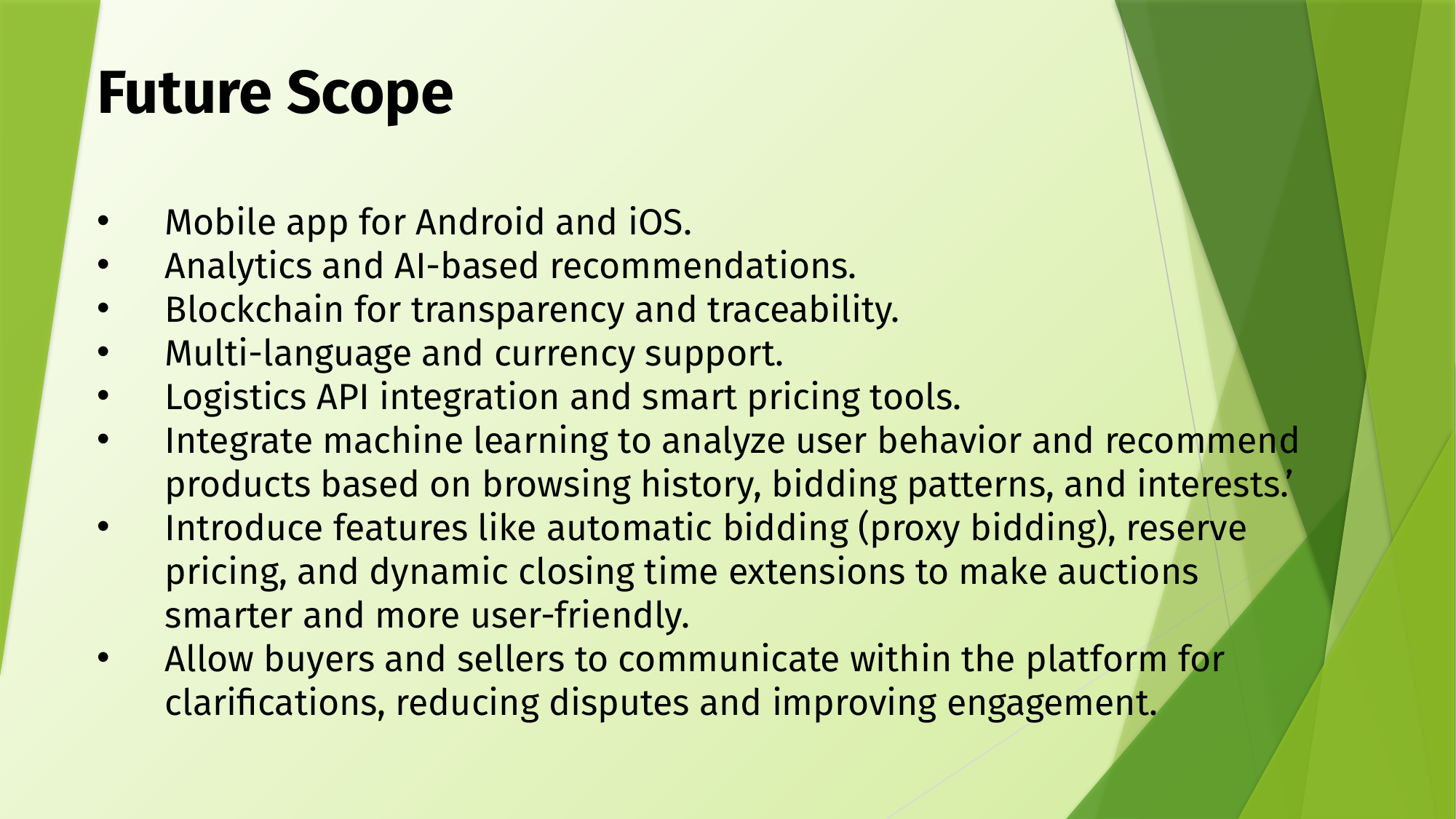

Future Scope

Mobile app for Android and iOS.
Analytics and AI-based recommendations.
Blockchain for transparency and traceability.
Multi-language and currency support.
Logistics API integration and smart pricing tools.
Integrate machine learning to analyze user behavior and recommend products based on browsing history, bidding patterns, and interests.’
Introduce features like automatic bidding (proxy bidding), reserve pricing, and dynamic closing time extensions to make auctions smarter and more user-friendly.
Allow buyers and sellers to communicate within the platform for clarifications, reducing disputes and improving engagement.